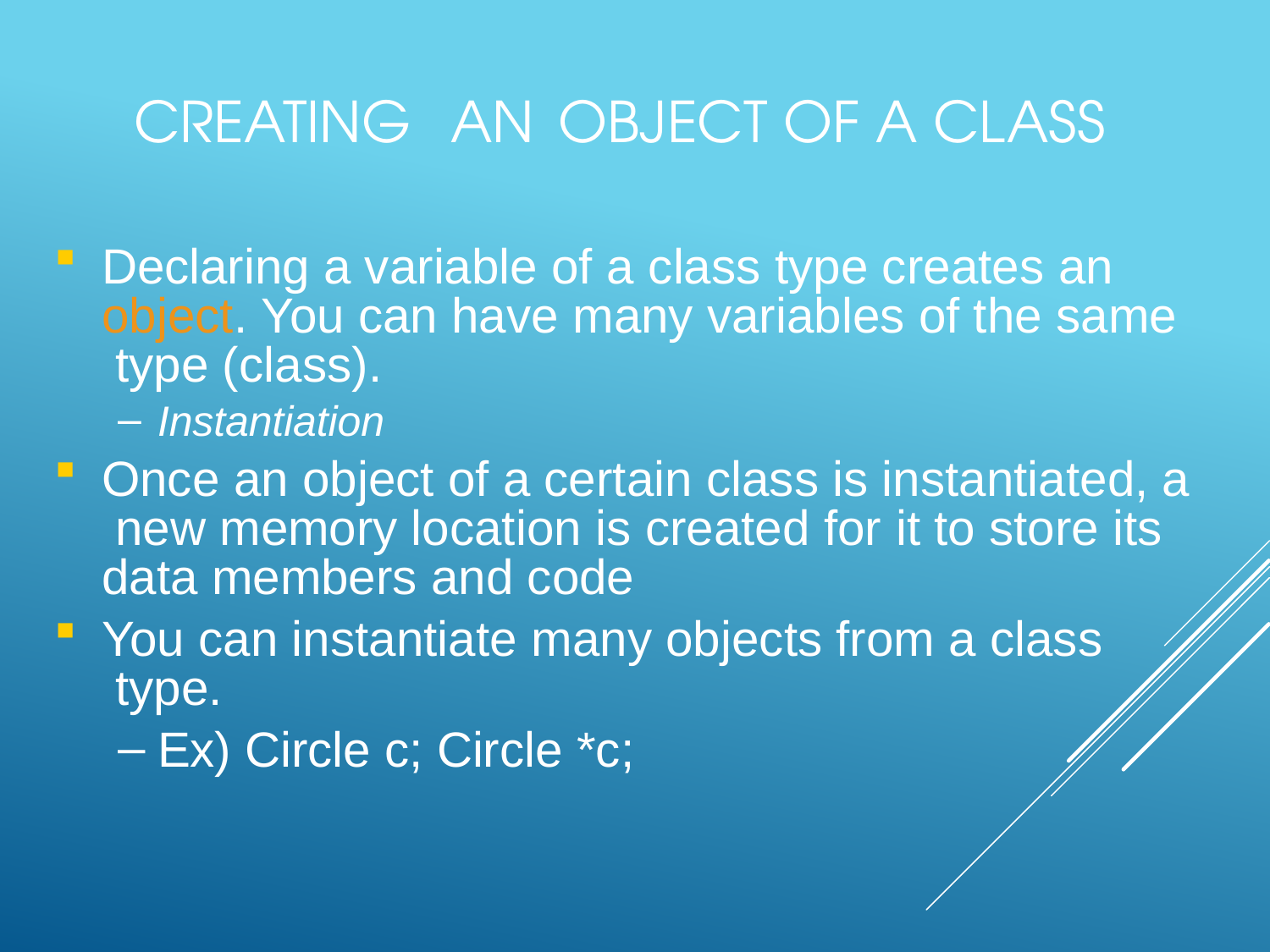

# Creating	an	object of a Class
Declaring a variable of a class type creates an  object. You can have many variables of the same  type (class).
Instantiation
Once an object of a certain class is instantiated, a  new memory location is created for it to store its  data members and code
You can instantiate many objects from a class  type.
Ex) Circle c; Circle *c;